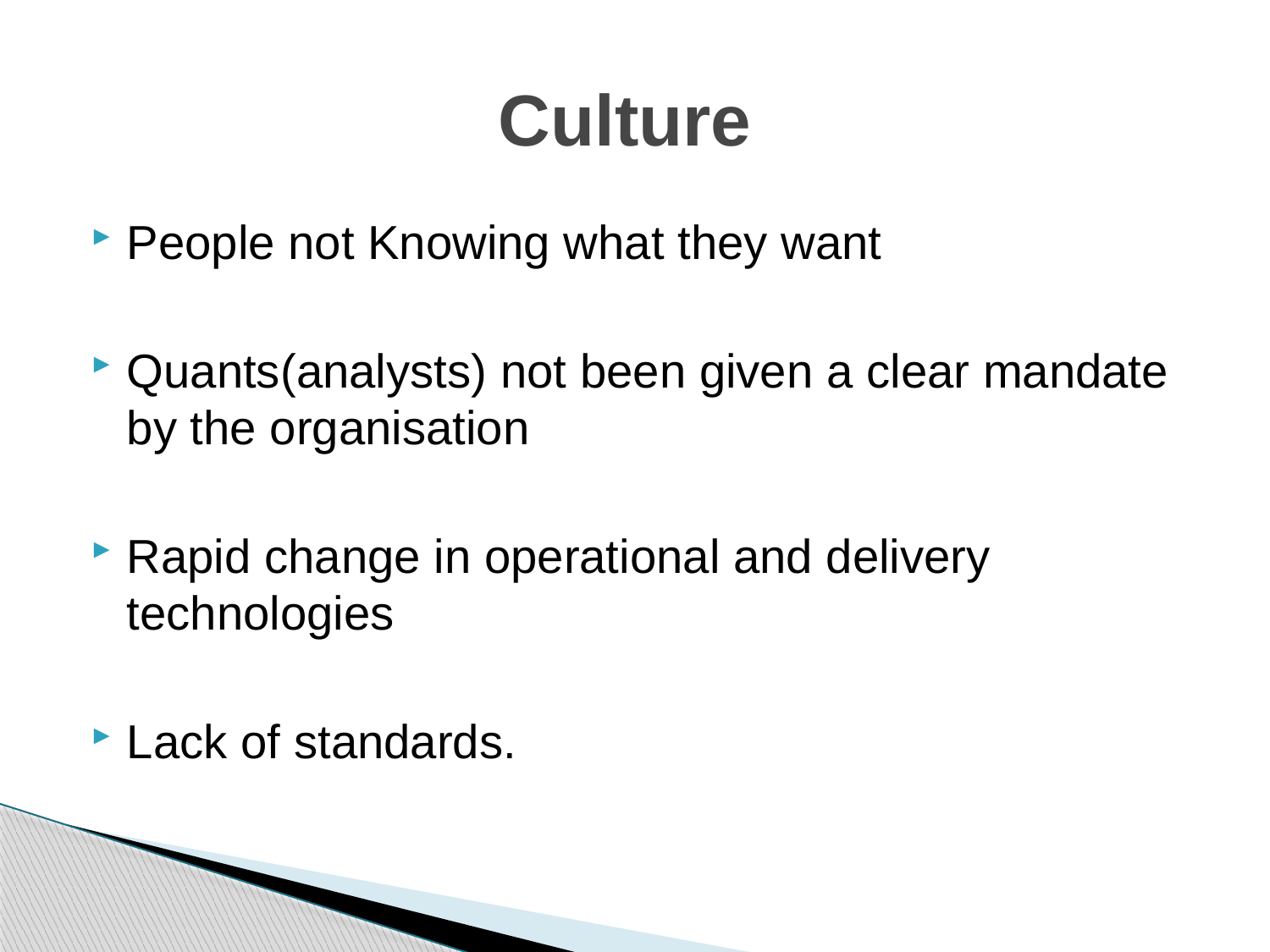

# Culture
People not Knowing what they want

Quants(analysts) not been given a clear mandate by the organisation

Rapid change in operational and delivery technologies

Lack of standards.